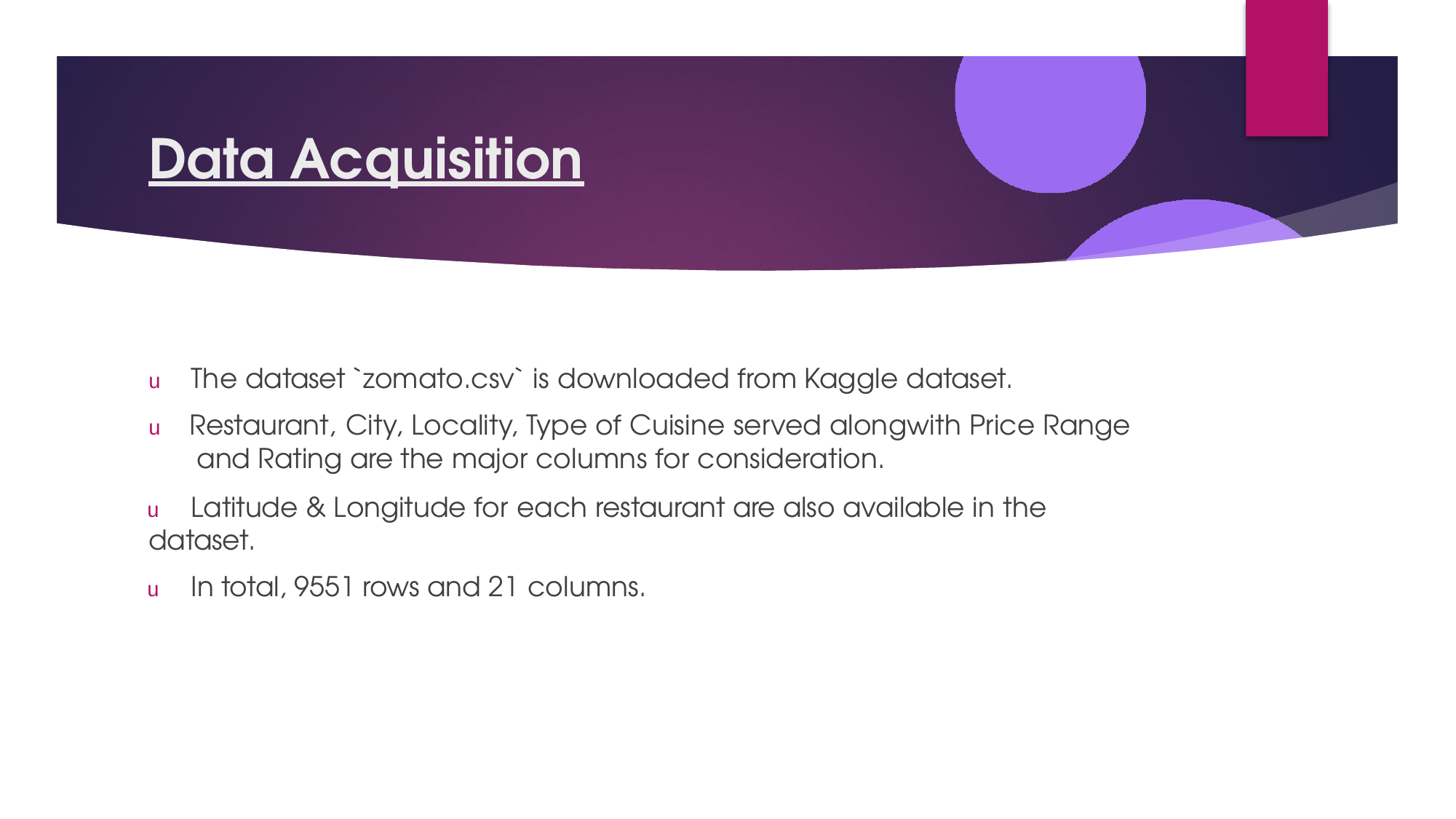

# Data Acquisition
u	The dataset `zomato.csv` is downloaded from Kaggle dataset.
u	Restaurant, City, Locality, Type of Cuisine served alongwith Price Range  and Rating are the major columns for consideration.
u	Latitude & Longitude for each restaurant are also available in the dataset.
u	In total, 9551 rows and 21 columns.